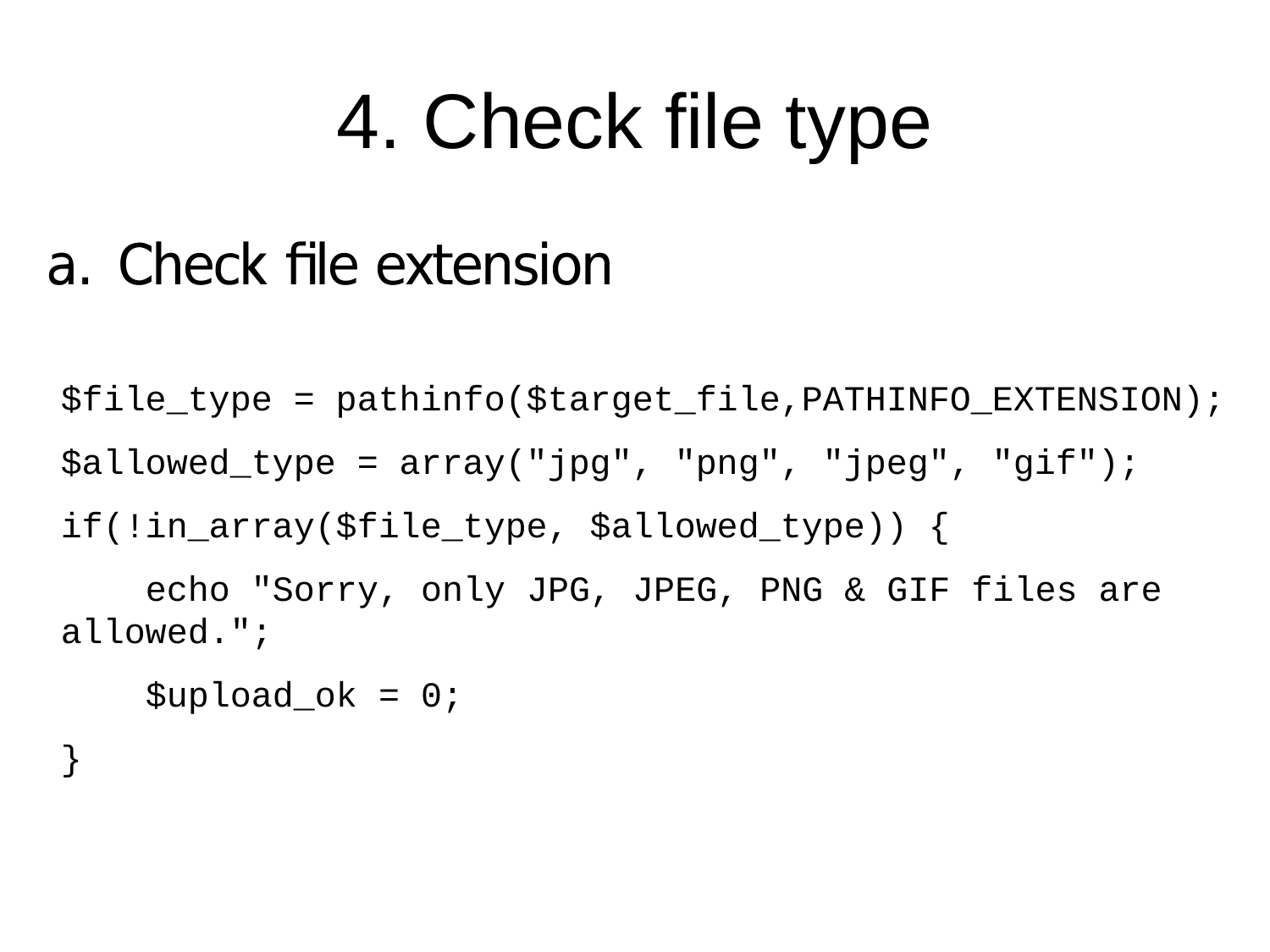

# 4. Check file type
Check file extension

$file_type = pathinfo($target_file,PATHINFO_EXTENSION);
$allowed_type = array("jpg", "png", "jpeg", "gif");
if(!in_array($file_type, $allowed_type)) {
    echo "Sorry, only JPG, JPEG, PNG & GIF files are allowed.";
    $upload_ok = 0;
}